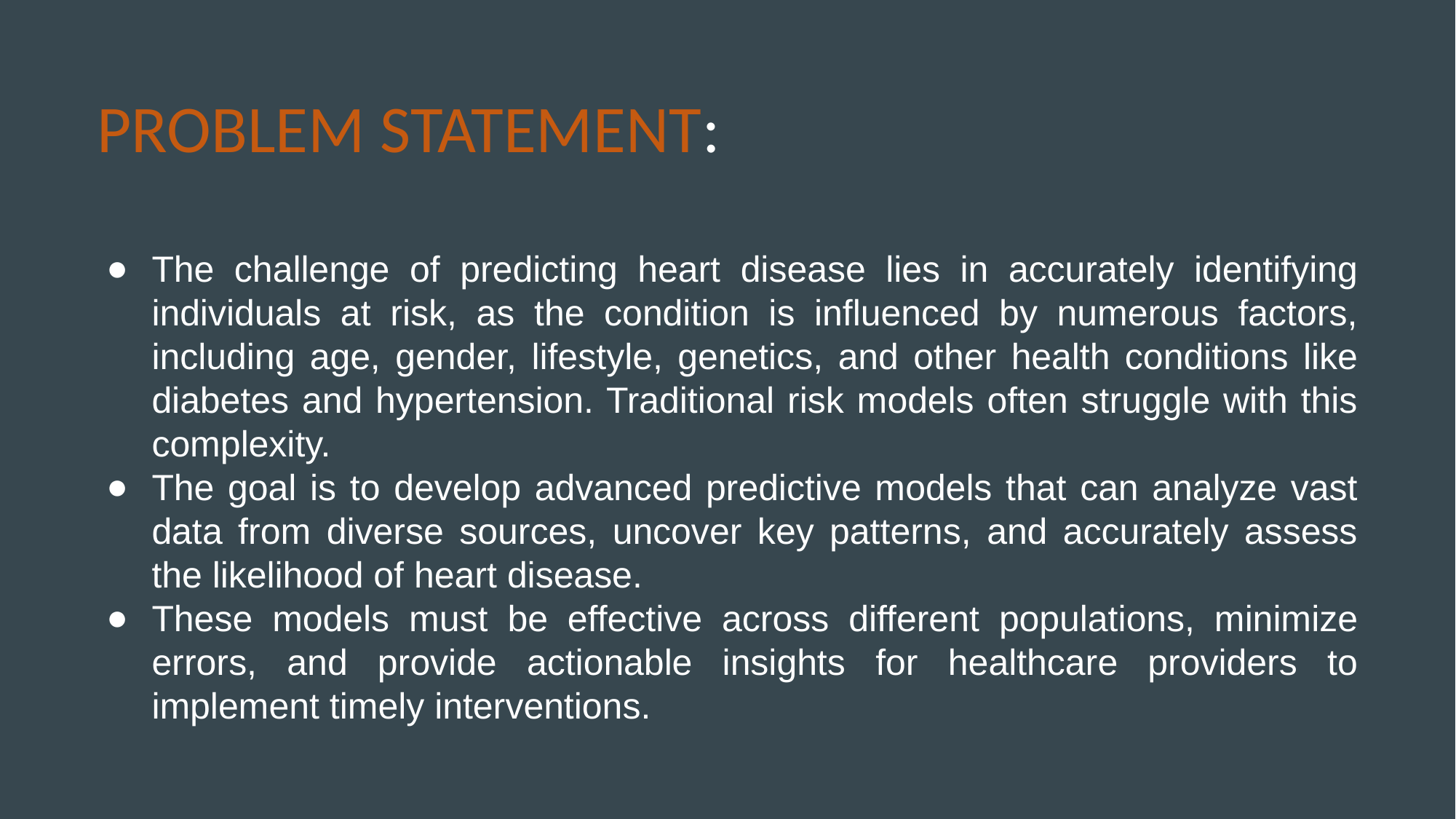

PROBLEM STATEMENT:

The challenge of predicting heart disease lies in accurately identifying individuals at risk, as the condition is influenced by numerous factors, including age, gender, lifestyle, genetics, and other health conditions like diabetes and hypertension. Traditional risk models often struggle with this complexity.
The goal is to develop advanced predictive models that can analyze vast data from diverse sources, uncover key patterns, and accurately assess the likelihood of heart disease.
These models must be effective across different populations, minimize errors, and provide actionable insights for healthcare providers to implement timely interventions.